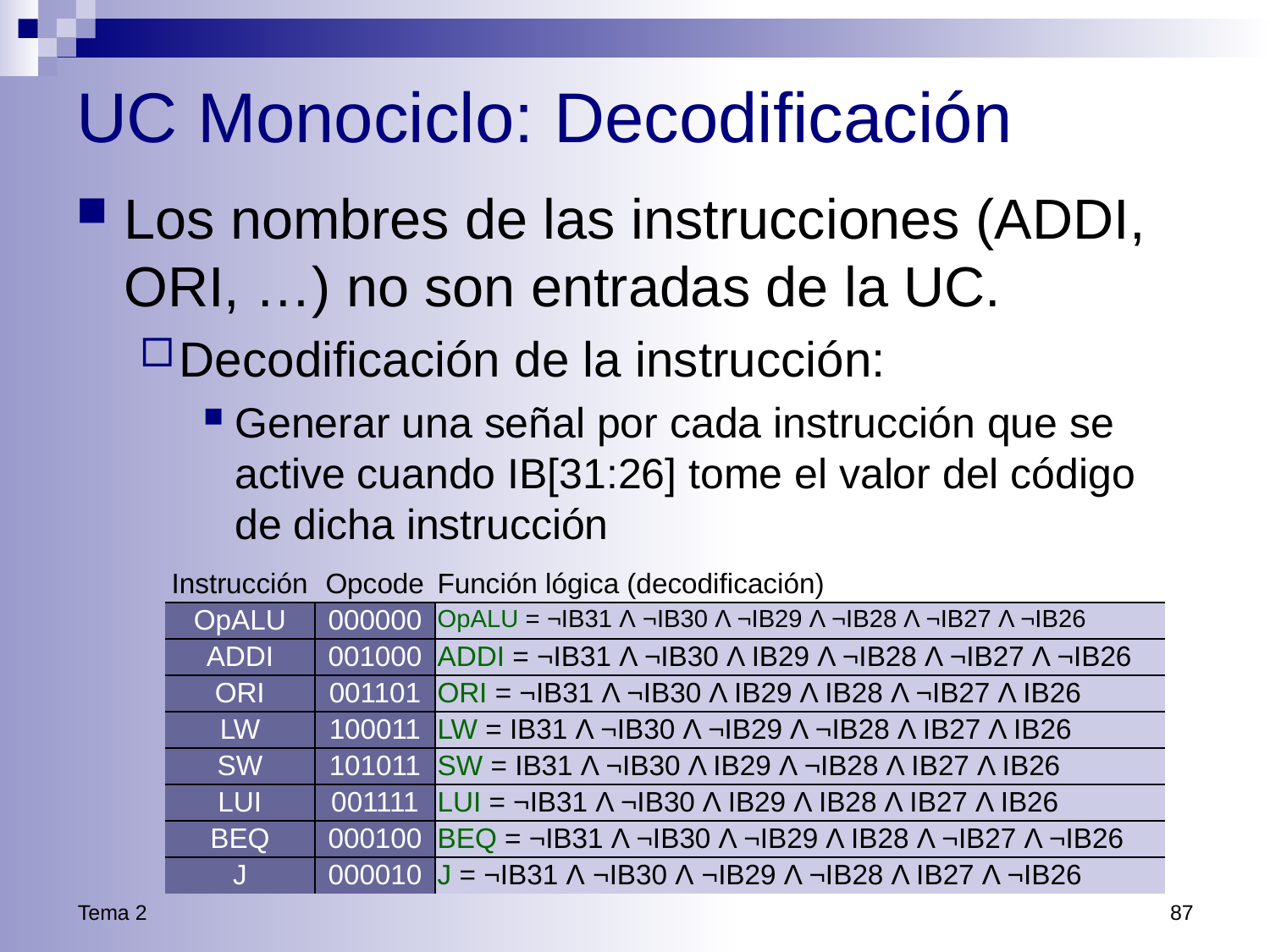

# UC Monociclo: Decodificación
Los nombres de las instrucciones (ADDI, ORI, …) no son entradas de la UC.
Decodificación de la instrucción:
Generar una señal por cada instrucción que se active cuando IB[31:26] tome el valor del código de dicha instrucción

| Instrucción | Opcode | Función lógica (decodificación) |
| --- | --- | --- |
| OpALU | 000000 | OpALU = ¬IB31 Λ ¬IB30 Λ ¬IB29 Λ ¬IB28 Λ ¬IB27 Λ ¬IB26 |
| ADDI | 001000 | ADDI = ¬IB31 Λ ¬IB30 Λ IB29 Λ ¬IB28 Λ ¬IB27 Λ ¬IB26 |
| ORI | 001101 | ORI = ¬IB31 Λ ¬IB30 Λ IB29 Λ IB28 Λ ¬IB27 Λ IB26 |
| LW | 100011 | LW = IB31 Λ ¬IB30 Λ ¬IB29 Λ ¬IB28 Λ IB27 Λ IB26 |
| SW | 101011 | SW = IB31 Λ ¬IB30 Λ IB29 Λ ¬IB28 Λ IB27 Λ IB26 |
| LUI | 001111 | LUI = ¬IB31 Λ ¬IB30 Λ IB29 Λ IB28 Λ IB27 Λ IB26 |
| BEQ | 000100 | BEQ = ¬IB31 Λ ¬IB30 Λ ¬IB29 Λ IB28 Λ ¬IB27 Λ ¬IB26 |
| J | 000010 | J = ¬IB31 Λ ¬IB30 Λ ¬IB29 Λ ¬IB28 Λ IB27 Λ ¬IB26 |
Tema 2
87